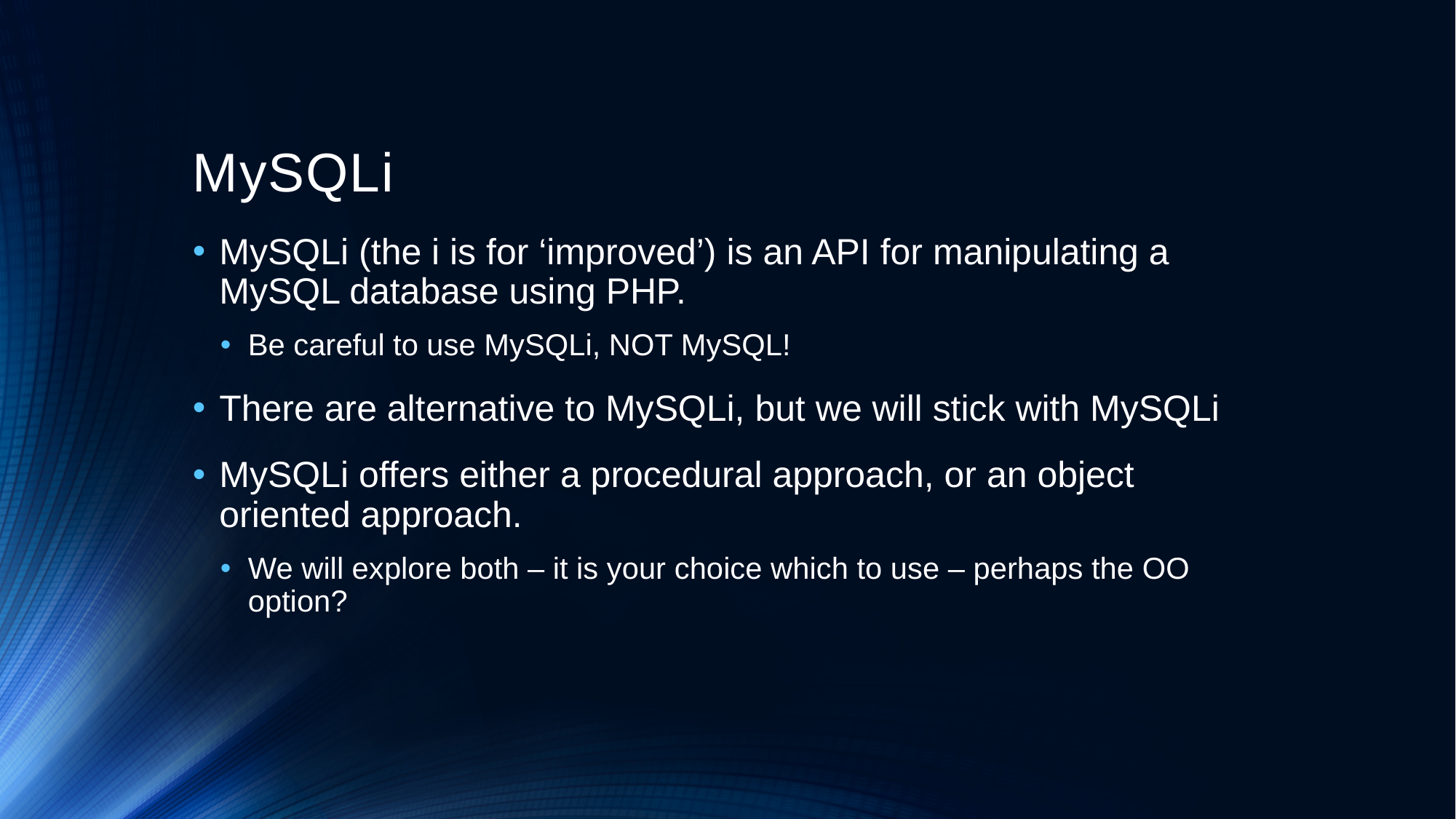

# MySQLi
MySQLi (the i is for ‘improved’) is an API for manipulating a MySQL database using PHP.
Be careful to use MySQLi, NOT MySQL!
There are alternative to MySQLi, but we will stick with MySQLi
MySQLi offers either a procedural approach, or an object oriented approach.
We will explore both – it is your choice which to use – perhaps the OO option?